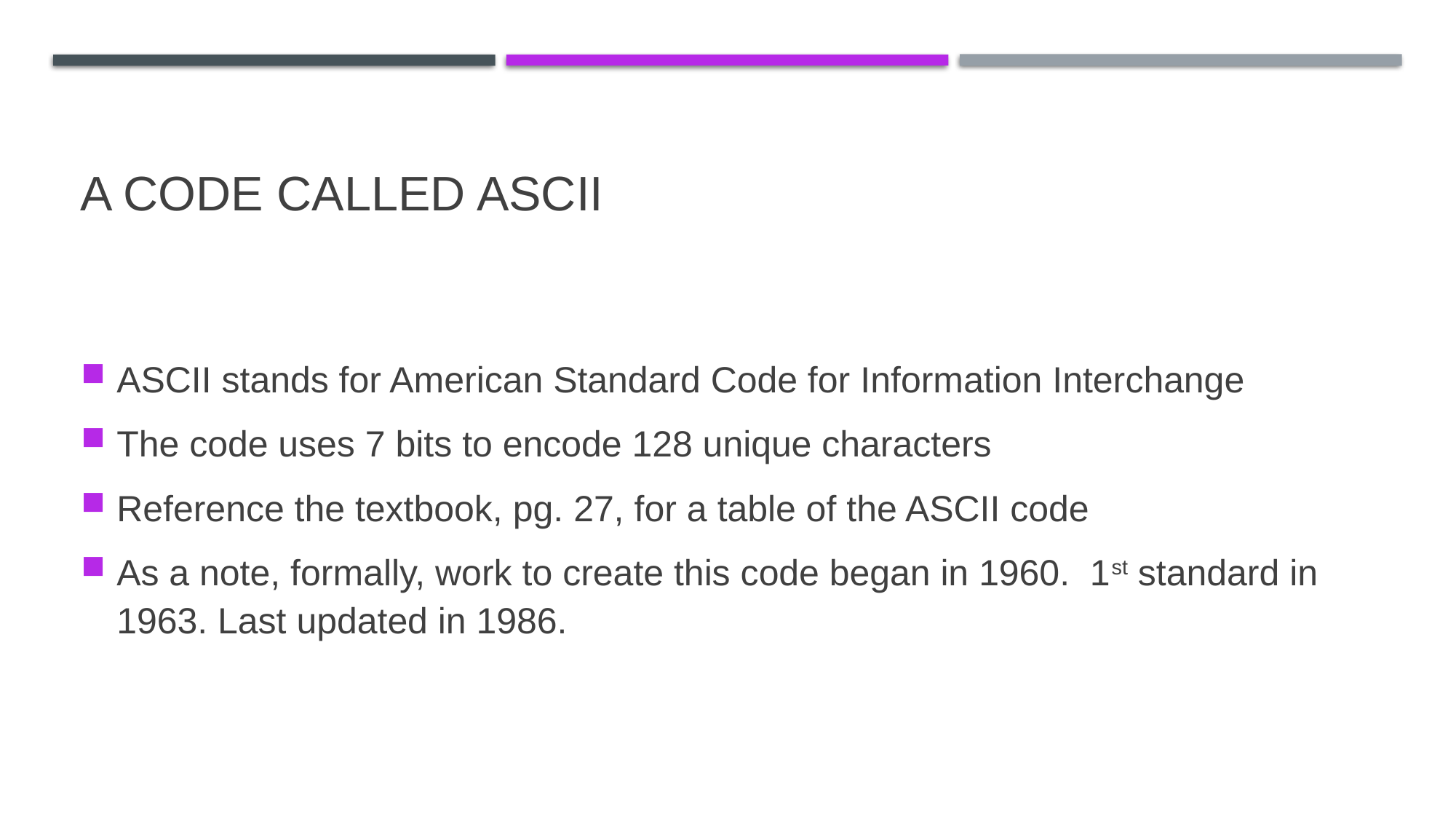

# A code called ASCII
ASCII stands for American Standard Code for Information Interchange
The code uses 7 bits to encode 128 unique characters
Reference the textbook, pg. 27, for a table of the ASCII code
As a note, formally, work to create this code began in 1960.  1st standard in 1963. Last updated in 1986.